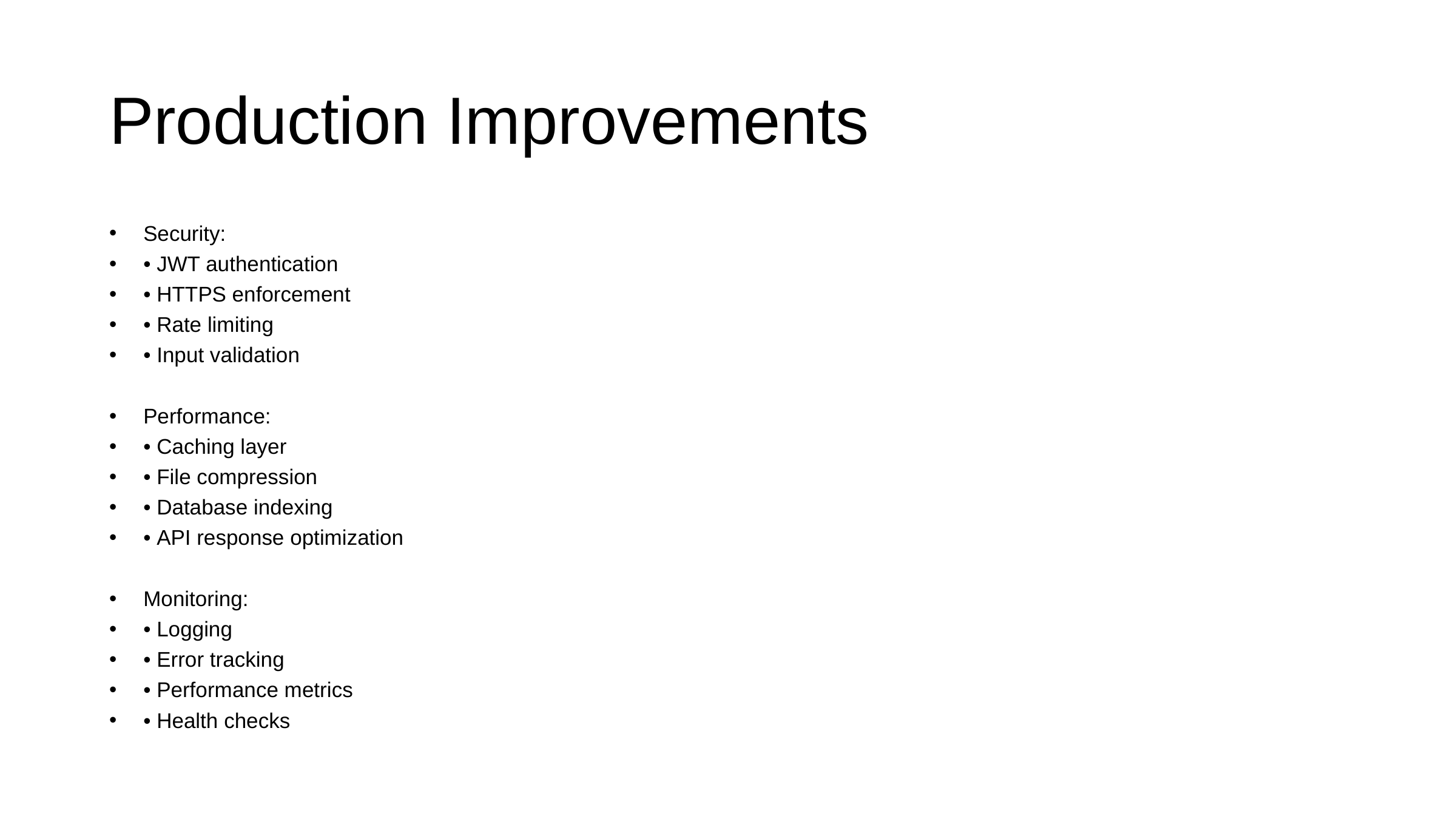

# Production Improvements
Security:
• JWT authentication
• HTTPS enforcement
• Rate limiting
• Input validation

Performance:
• Caching layer
• File compression
• Database indexing
• API response optimization

Monitoring:
• Logging
• Error tracking
• Performance metrics
• Health checks